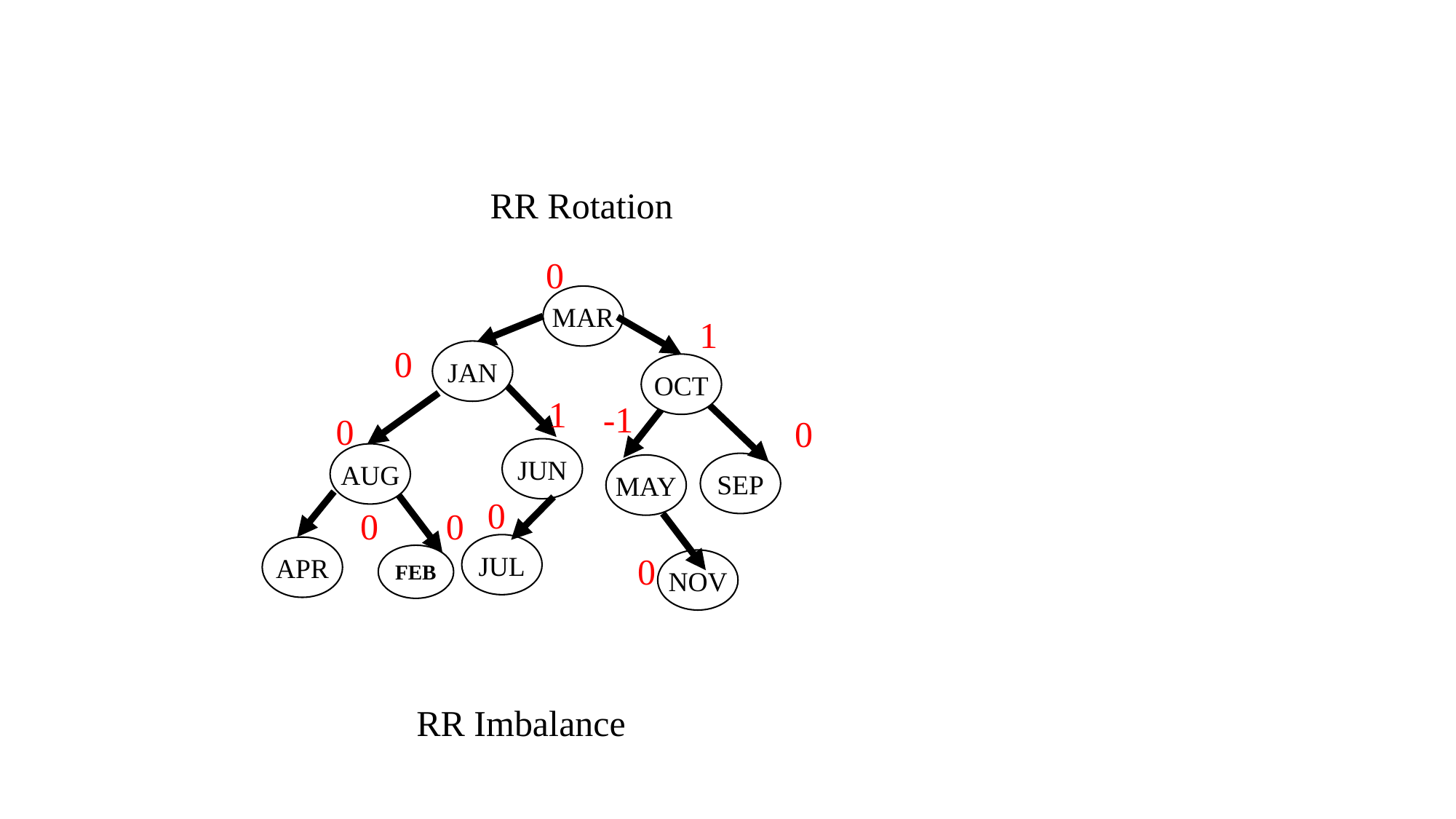

RR Rotation
0
MAR
1
0
JAN
OCT
1
-1
0
0
JUN
AUG
SEP
MAY
0
0
0
JUL
APR
0
FEB
NOV
RR Imbalance